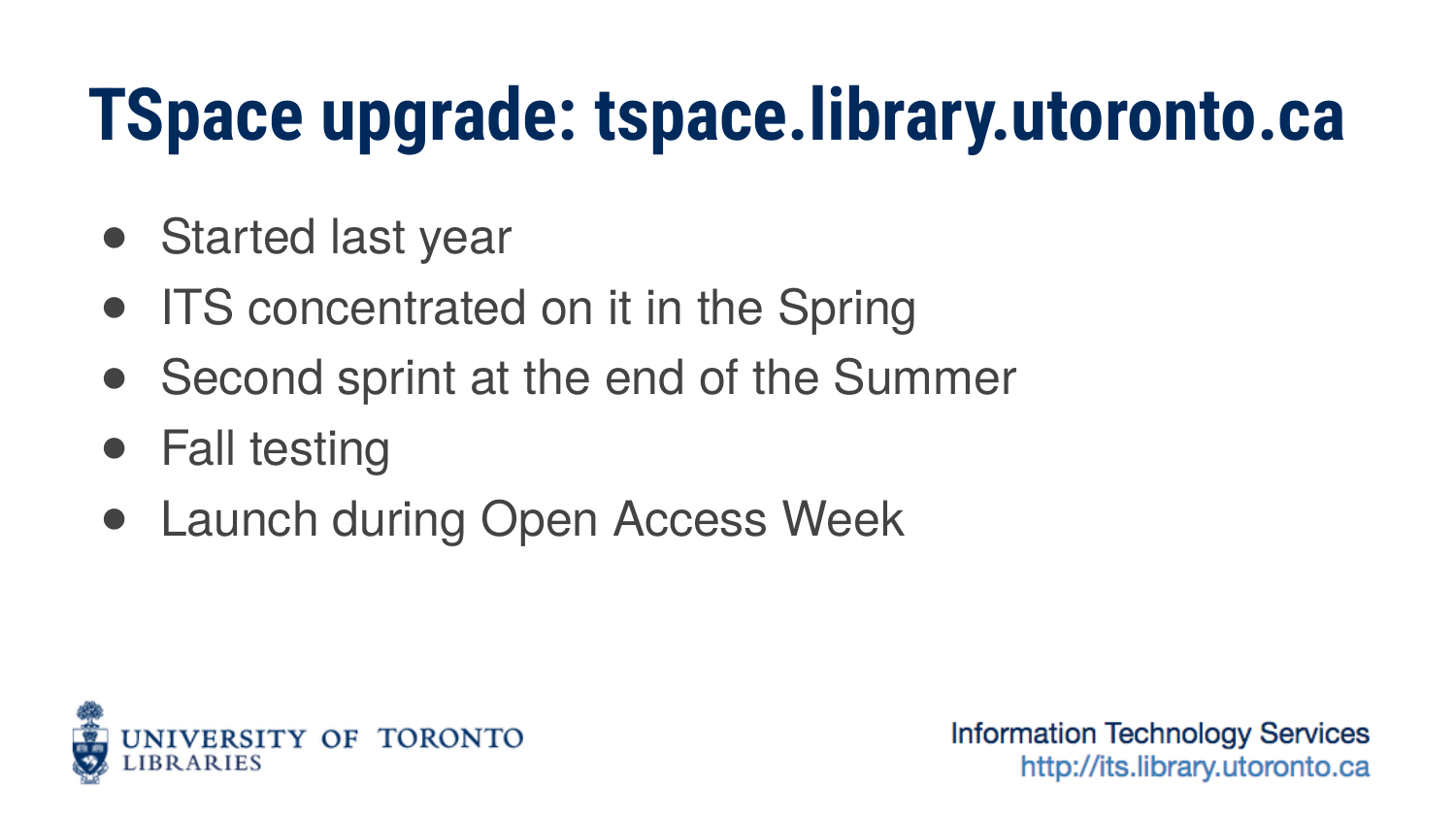

# TSpace upgrade: tspace.library.utoronto.ca
Started last year
ITS concentrated on it in the Spring
Second sprint at the end of the Summer
Fall testing
Launch during Open Access Week